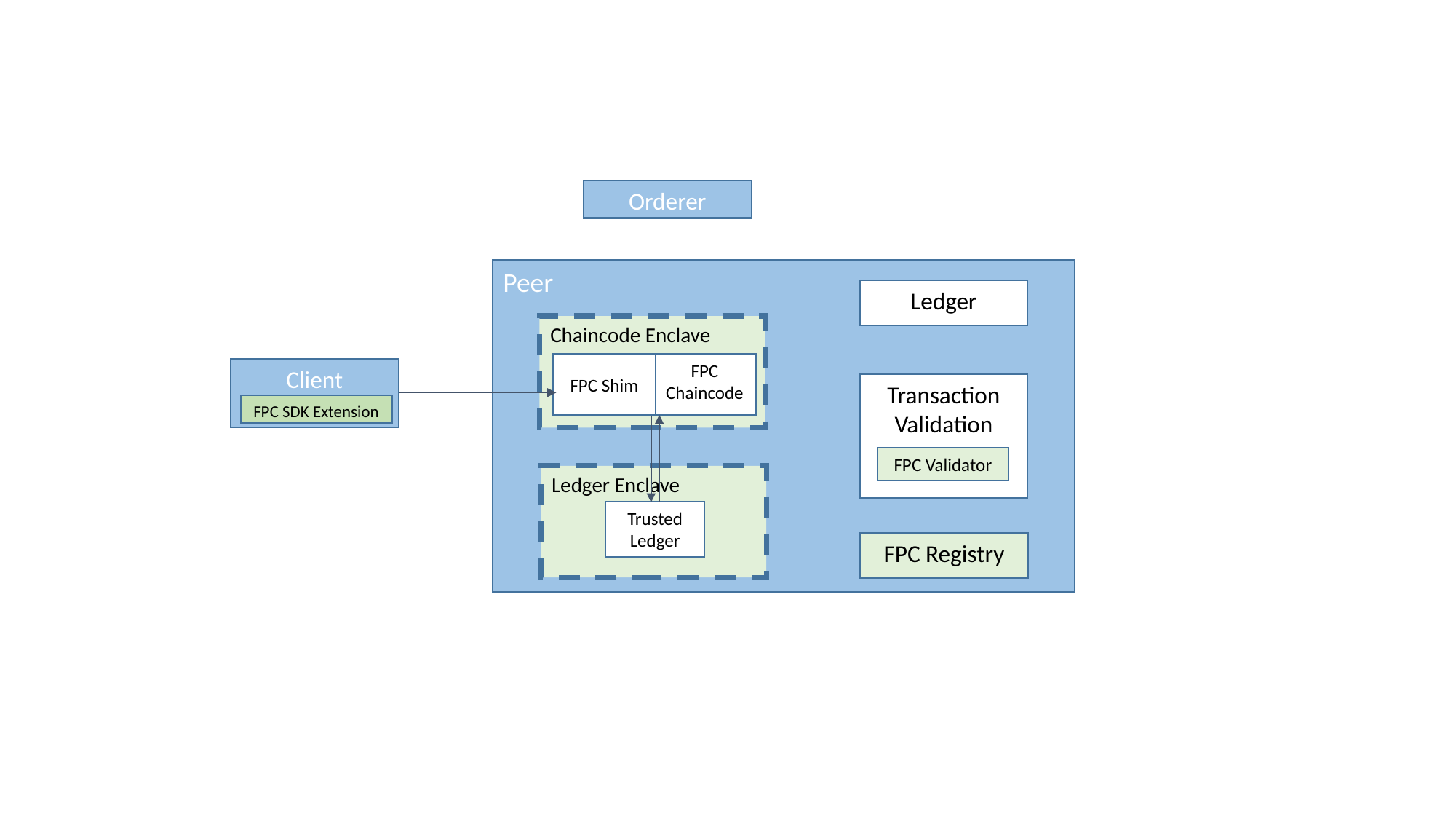

Orderer
Peer
Ledger
Chaincode Enclave
FPC Shim
FPC Chaincode
Client
Transaction Validation
FPC SDK Extension
FPC Validator
Ledger Enclave
Trusted Ledger
FPC Registry